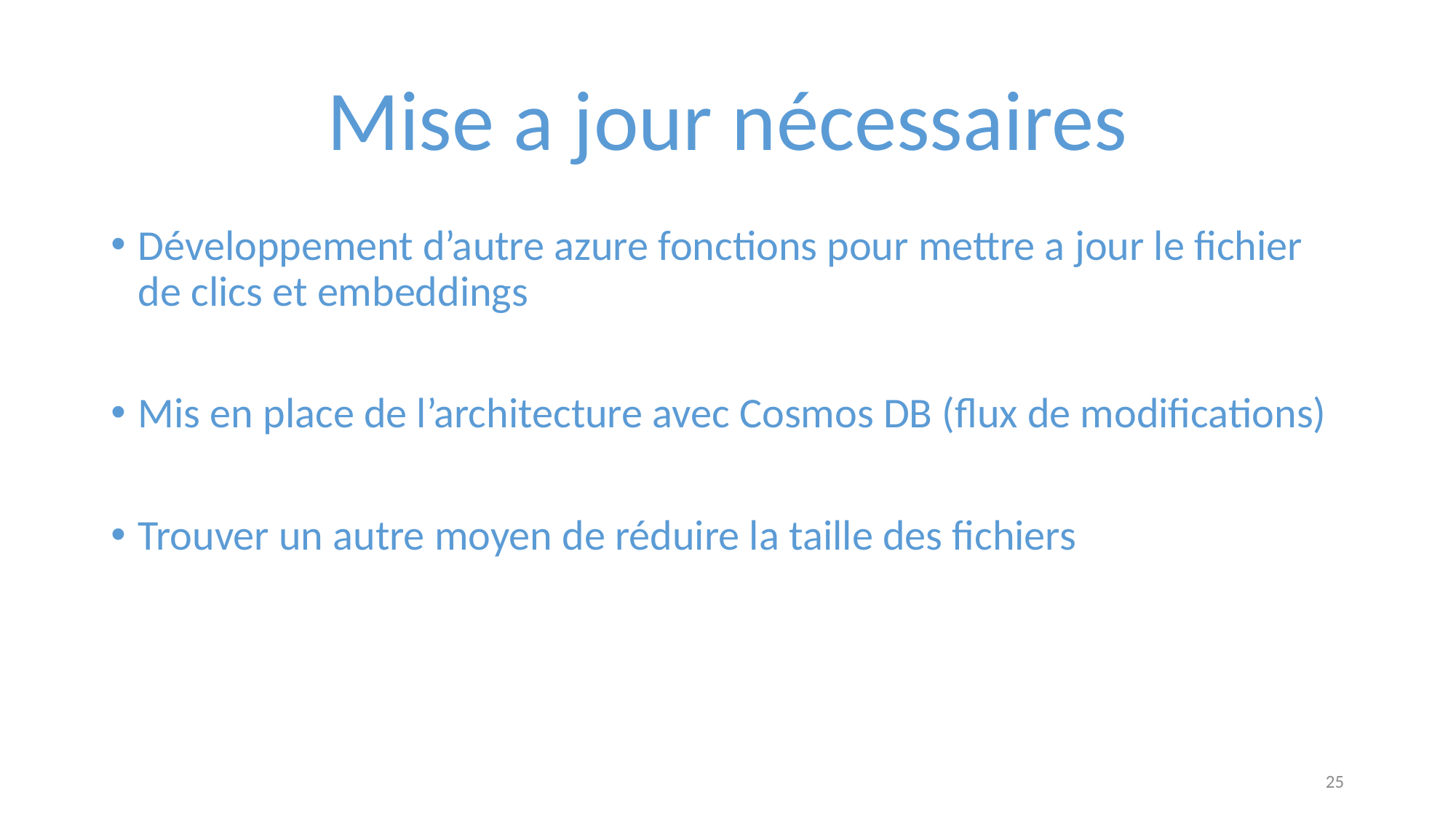

# Mise a jour nécessaires
Développement d’autre azure fonctions pour mettre a jour le fichier de clics et embeddings

Mis en place de l’architecture avec Cosmos DB (flux de modifications)

Trouver un autre moyen de réduire la taille des fichiers

25